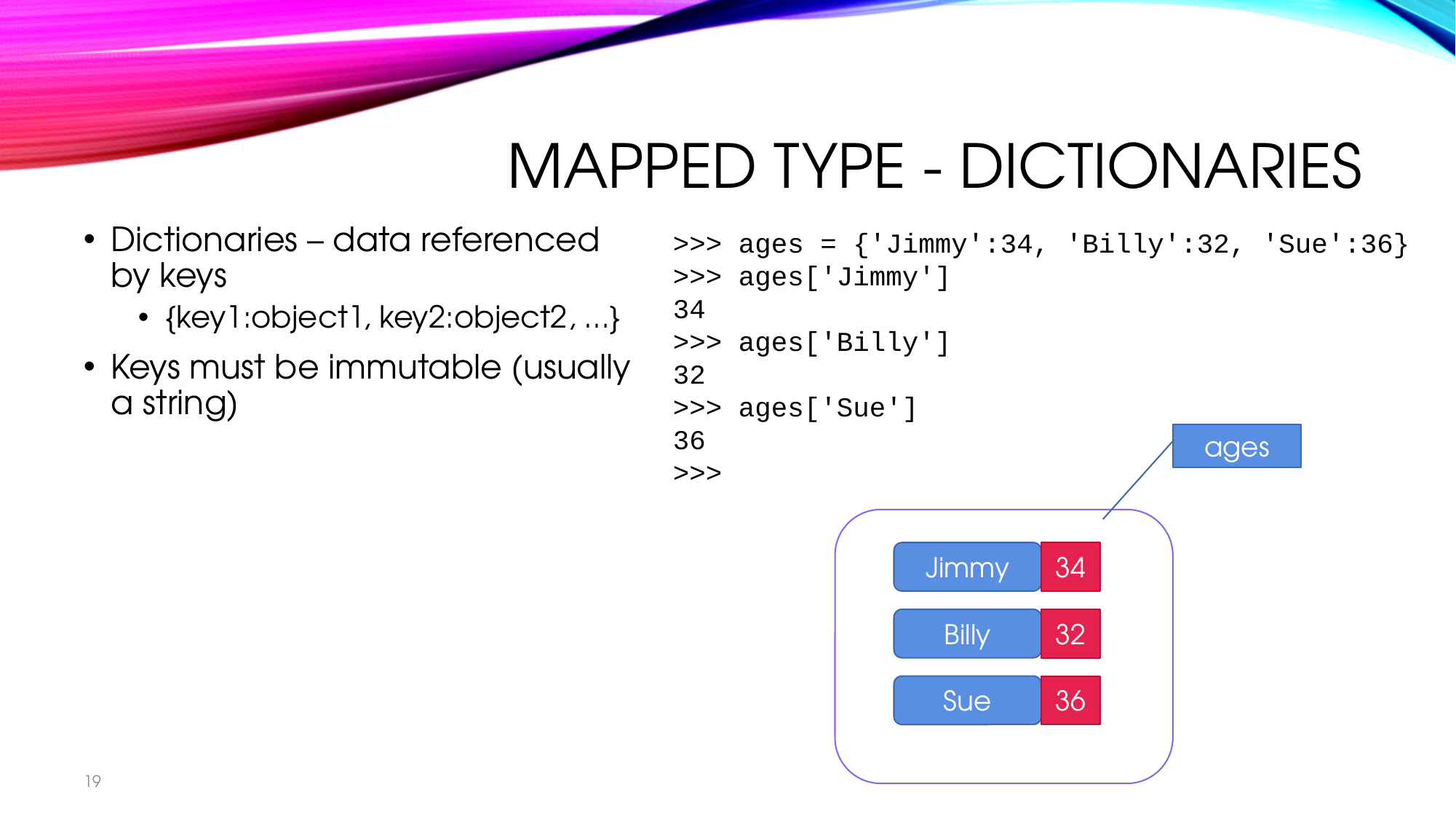

# Mapped Type - Dictionaries
Dictionaries – data referenced by keys
{key1:object1, key2:object2, …}
Keys must be immutable (usually a string)
>>> ages = {'Jimmy':34, 'Billy':32, 'Sue':36}
>>> ages['Jimmy']
34
>>> ages['Billy']
32
>>> ages['Sue']
36
>>>
ages

Jimmy
34
Billy
32
Sue
36
19